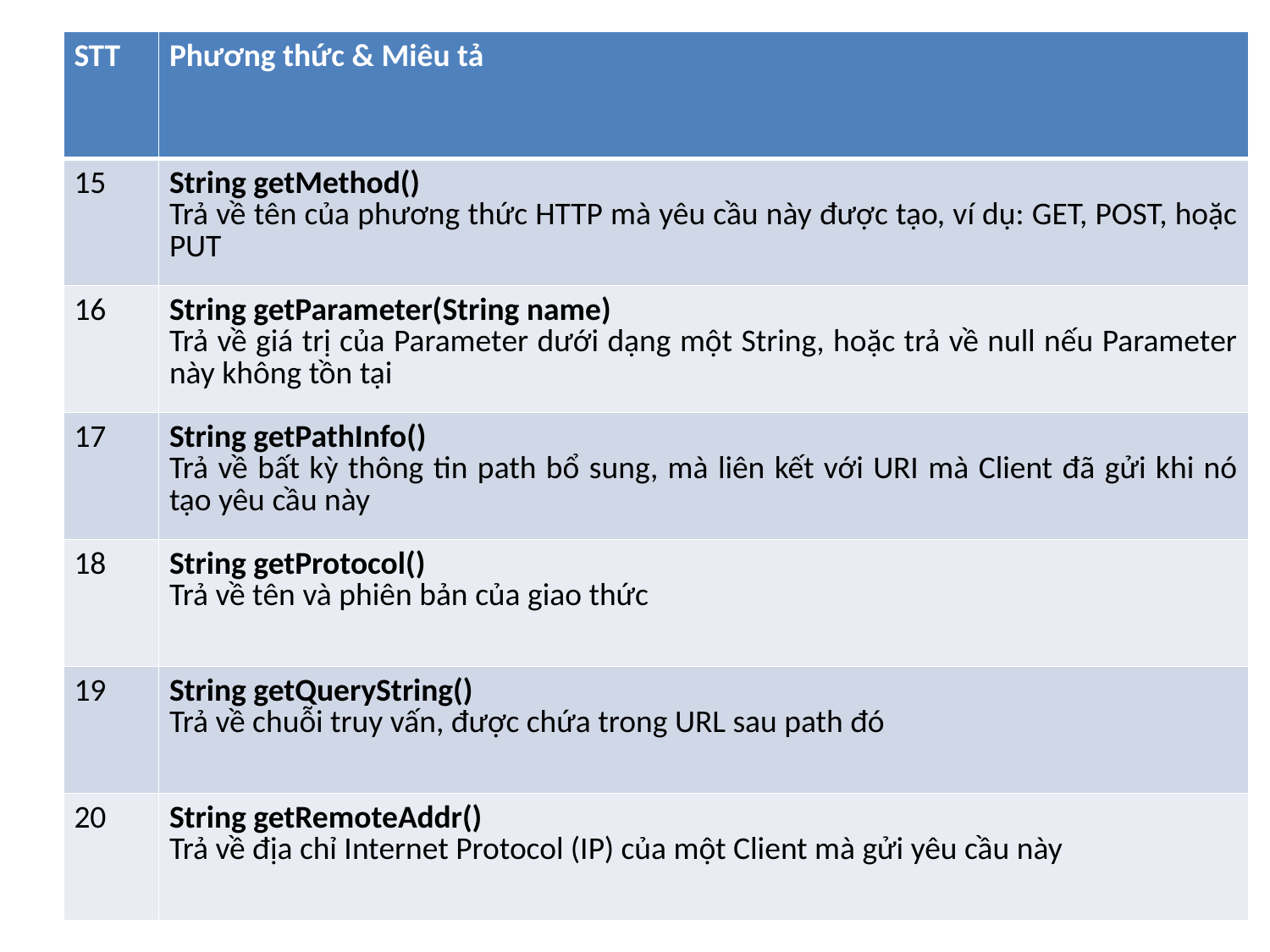

| STT | Phương thức & Miêu tả |
| --- | --- |
| 15 | String getMethod() Trả về tên của phương thức HTTP mà yêu cầu này được tạo, ví dụ: GET, POST, hoặc PUT |
| 16 | String getParameter(String name) Trả về giá trị của Parameter dưới dạng một String, hoặc trả về null nếu Parameter này không tồn tại |
| 17 | String getPathInfo() Trả về bất kỳ thông tin path bổ sung, mà liên kết với URI mà Client đã gửi khi nó tạo yêu cầu này |
| 18 | String getProtocol() Trả về tên và phiên bản của giao thức |
| 19 | String getQueryString() Trả về chuỗi truy vấn, được chứa trong URL sau path đó |
| 20 | String getRemoteAddr() Trả về địa chỉ Internet Protocol (IP) của một Client mà gửi yêu cầu này |
#